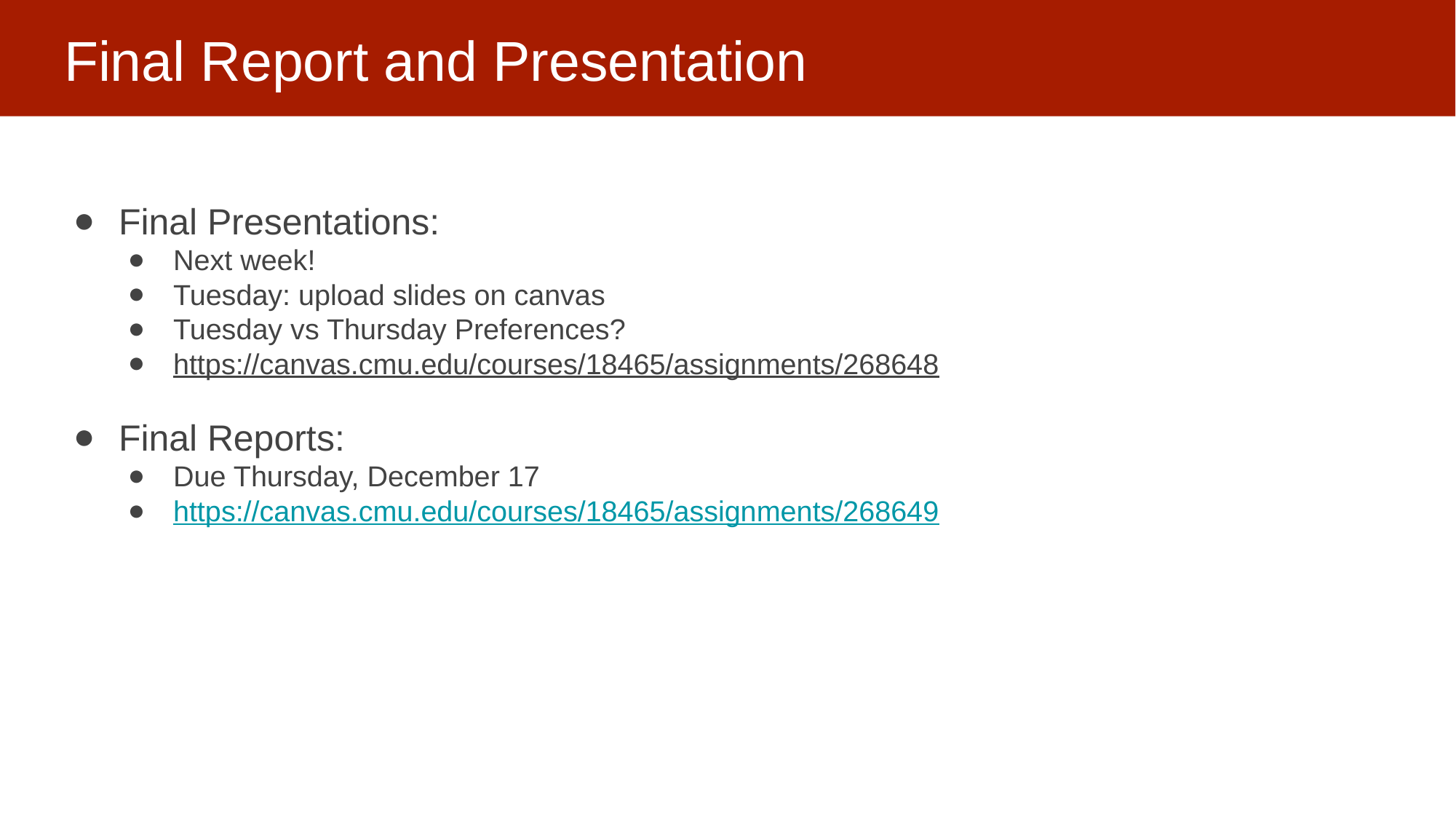

# Final Report and Presentation
Final Presentations:
Next week!
Tuesday: upload slides on canvas
Tuesday vs Thursday Preferences?
https://canvas.cmu.edu/courses/18465/assignments/268648
Final Reports:
Due Thursday, December 17
https://canvas.cmu.edu/courses/18465/assignments/268649